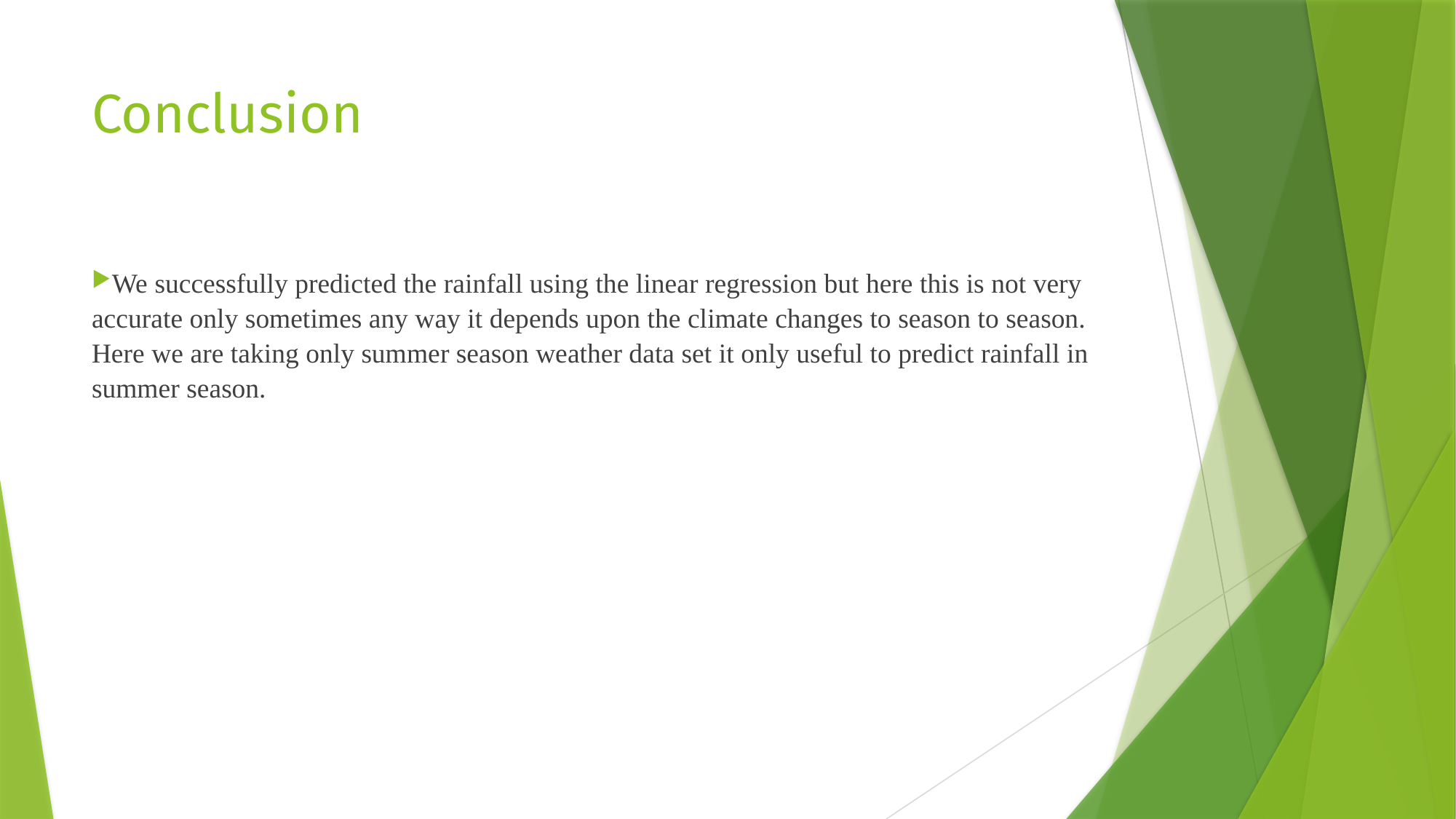

# Conclusion
We successfully predicted the rainfall using the linear regression but here this is not very accurate only sometimes any way it depends upon the climate changes to season to season. Here we are taking only summer season weather data set it only useful to predict rainfall in summer season.